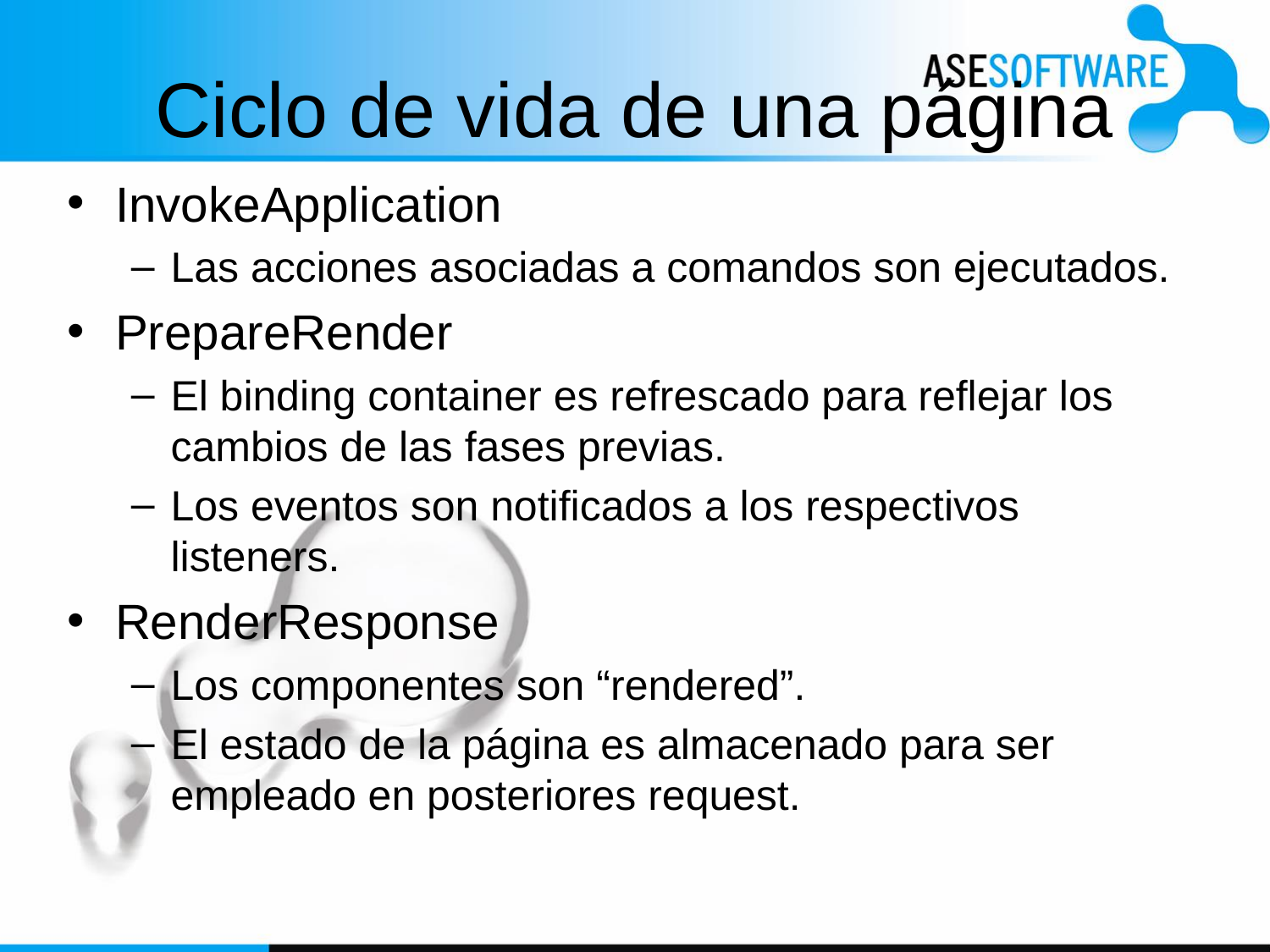

# Ciclo de vida de una página
InvokeApplication
Las acciones asociadas a comandos son ejecutados.
PrepareRender
El binding container es refrescado para reflejar los cambios de las fases previas.
Los eventos son notificados a los respectivos listeners.
RenderResponse
Los componentes son “rendered”.
El estado de la página es almacenado para ser empleado en posteriores request.